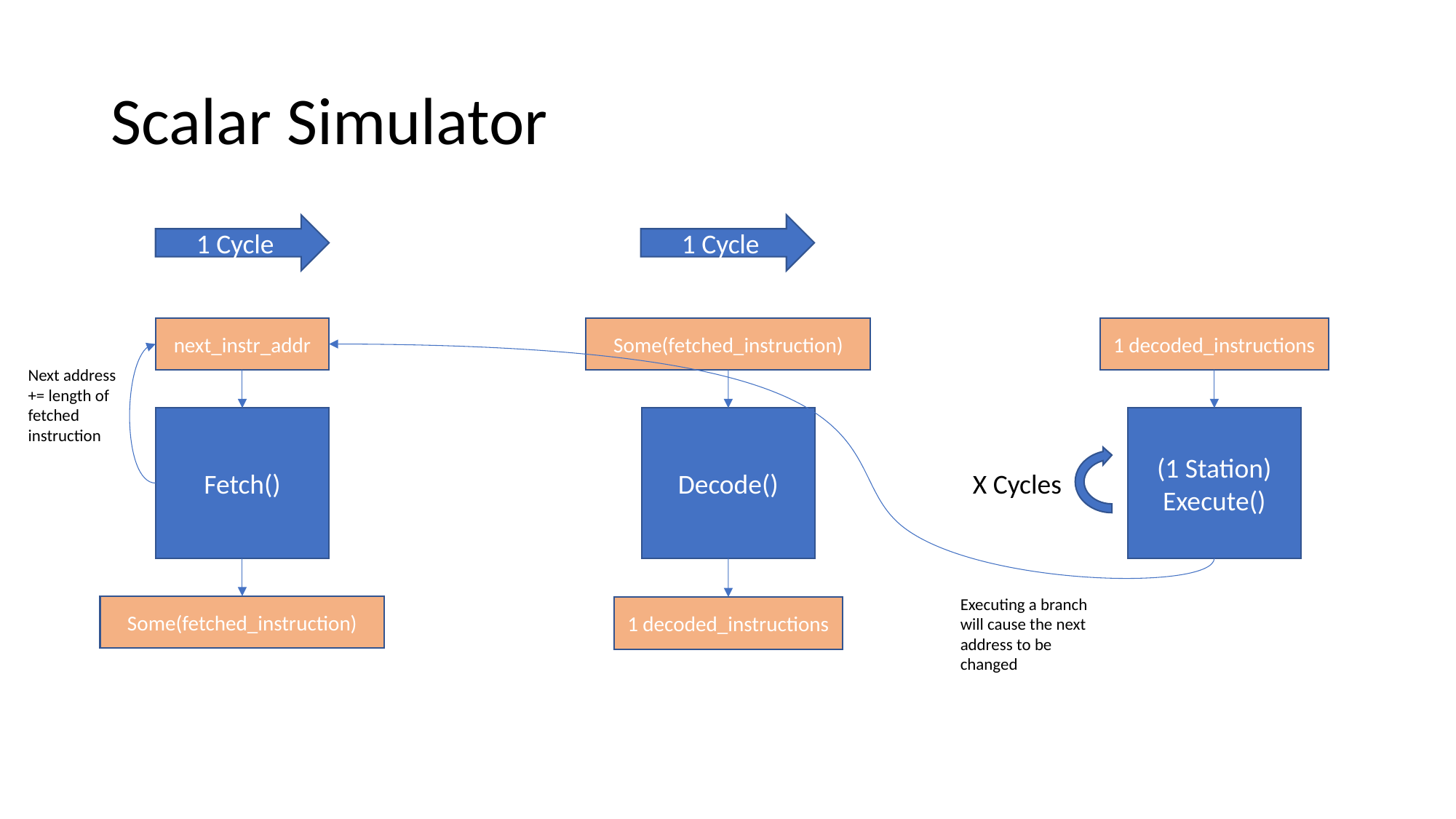

# Scalar Simulator

1 Cycle
1 Cycle
1 decoded_instructions
Some(fetched_instruction)
next_instr_addr
Next address += length of fetched instruction
Decode()
(1 Station)
Execute()
Fetch()

X Cycles
Executing a branch will cause the next address to be changed
Some(fetched_instruction)
1 decoded_instructions